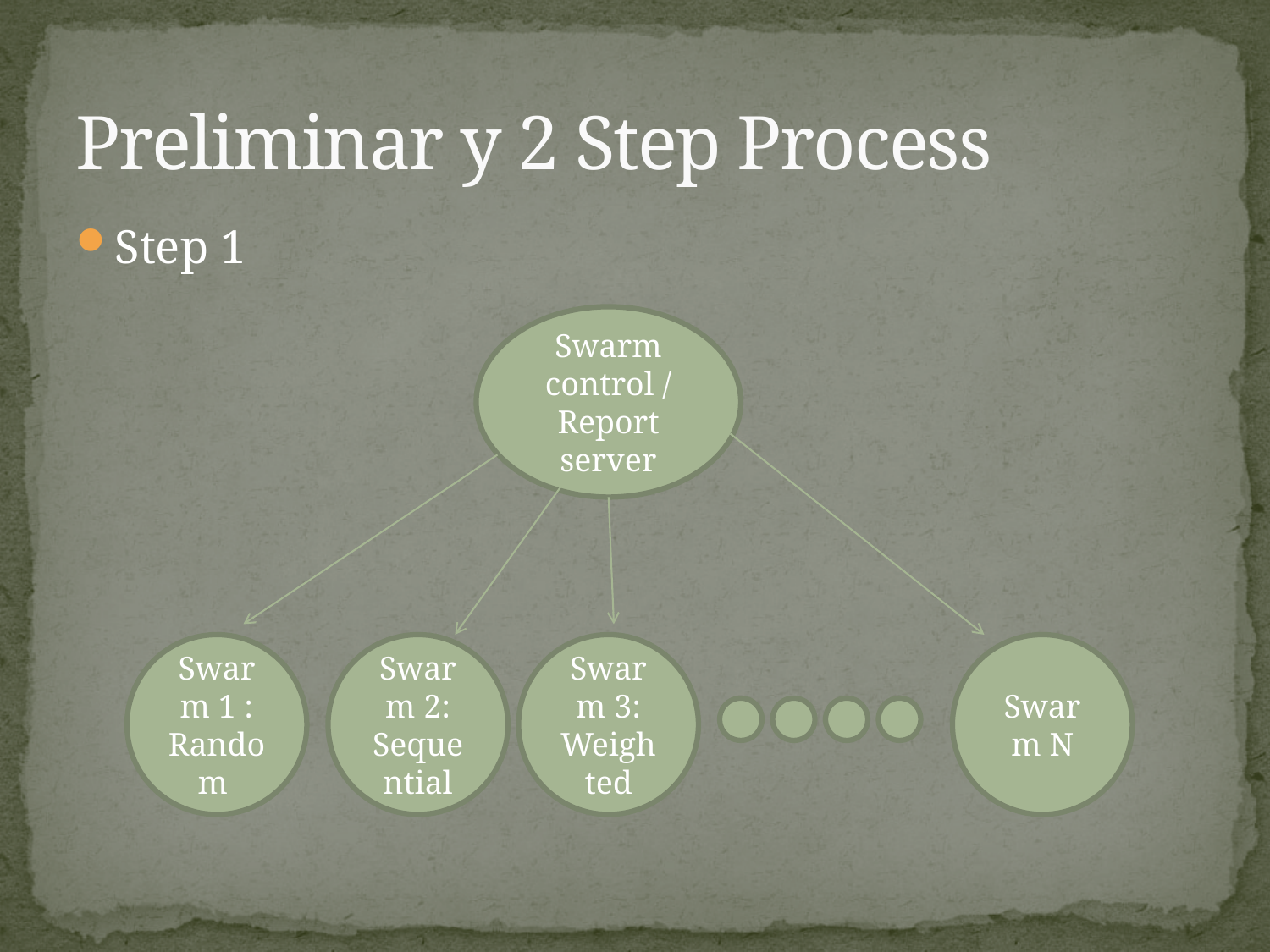

# Preliminar y 2 Step Process
Step 1
Swarm control / Report server
Swarm 1 : Random
Swarm 2: Sequential
Swarm 3: Weighted
Swarm N